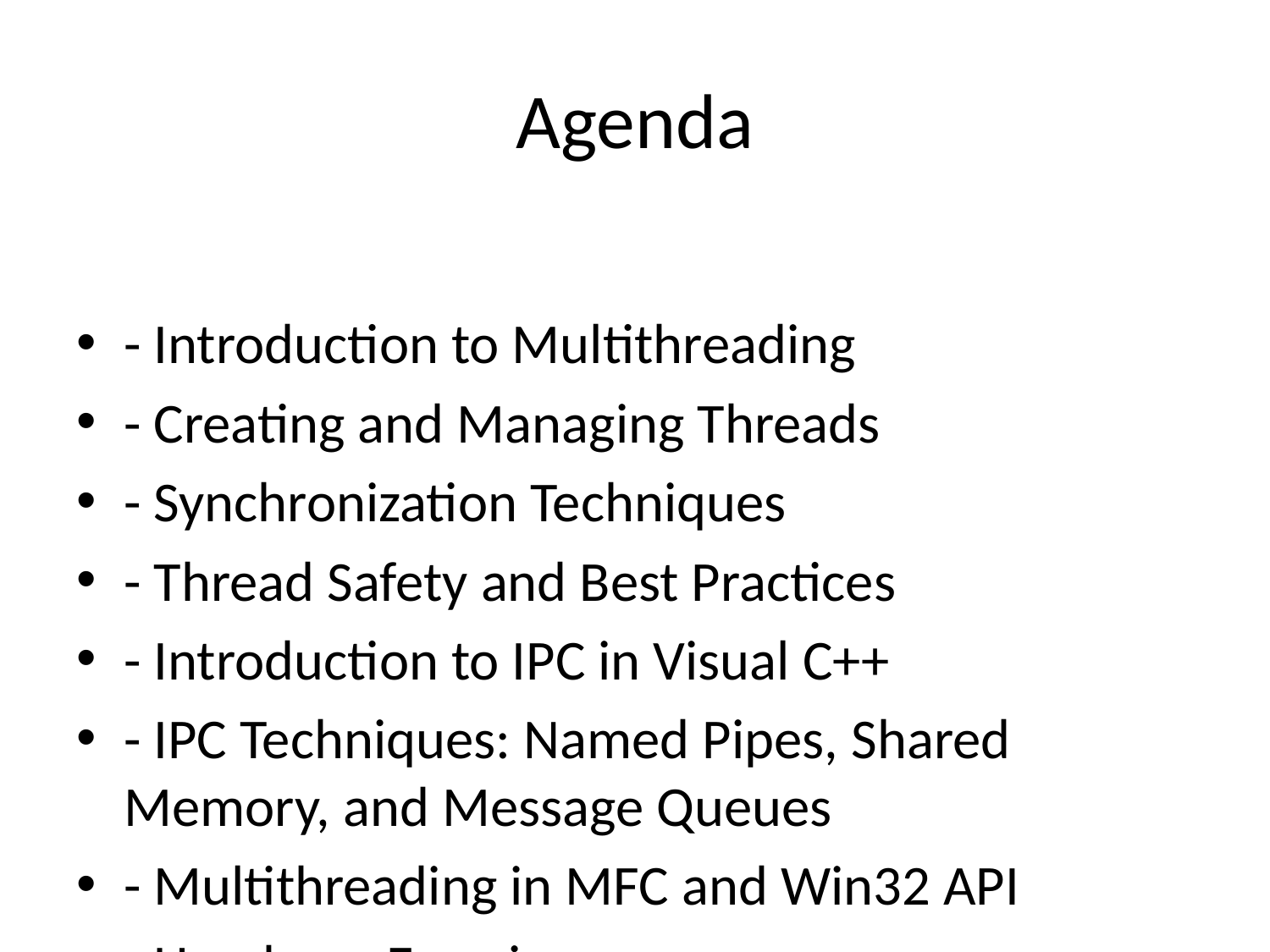

# Agenda

- Introduction to Multithreading
- Creating and Managing Threads
- Synchronization Techniques
- Thread Safety and Best Practices
- Introduction to IPC in Visual C++
- IPC Techniques: Named Pipes, Shared Memory, and Message Queues
- Multithreading in MFC and Win32 API
- Hands-on Exercises